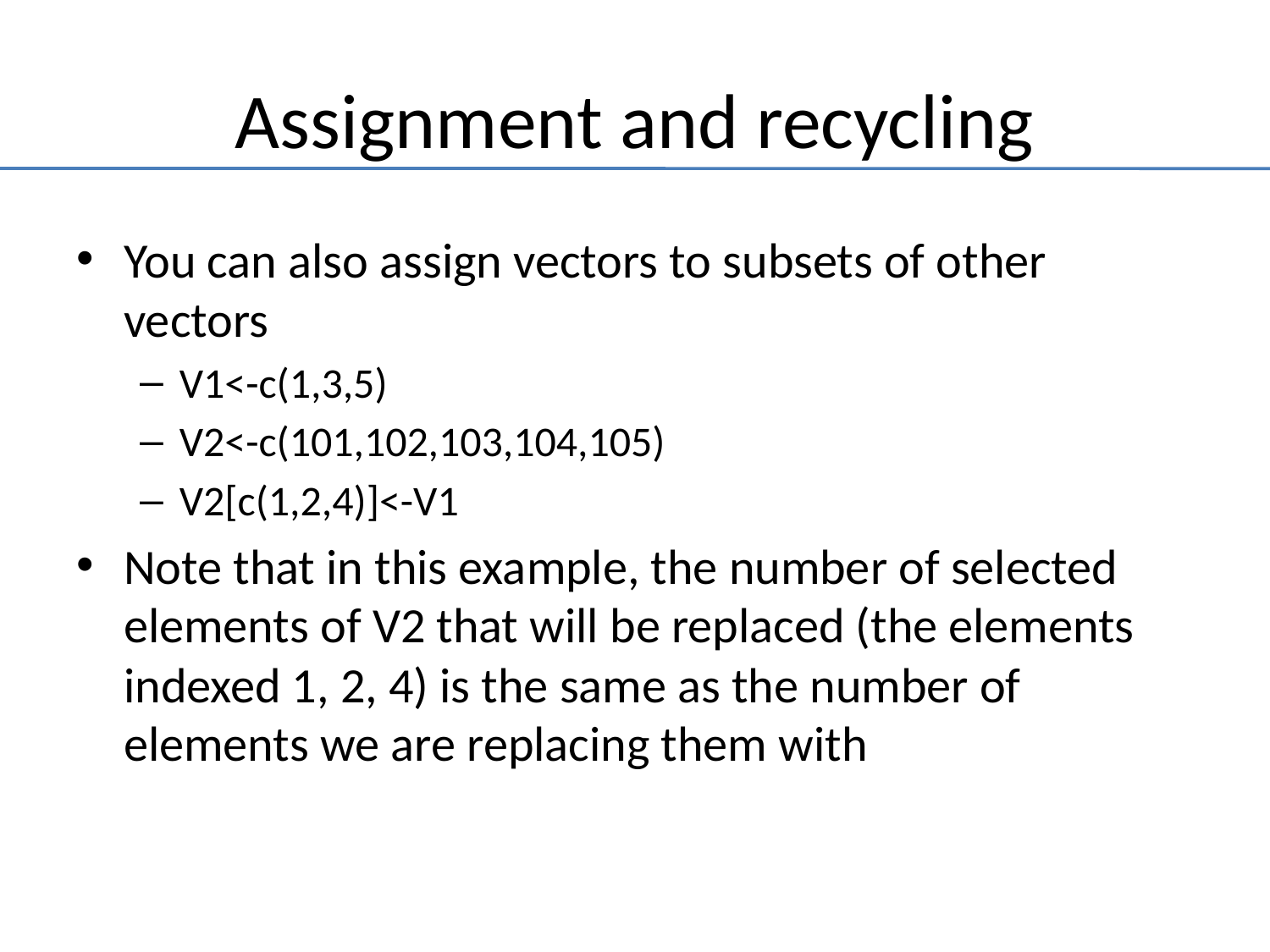

# Assignment and recycling
You can also assign vectors to subsets of other vectors
V1<-c(1,3,5)
V2<-c(101,102,103,104,105)
V2[c(1,2,4)]<-V1
Note that in this example, the number of selected elements of V2 that will be replaced (the elements indexed 1, 2, 4) is the same as the number of elements we are replacing them with